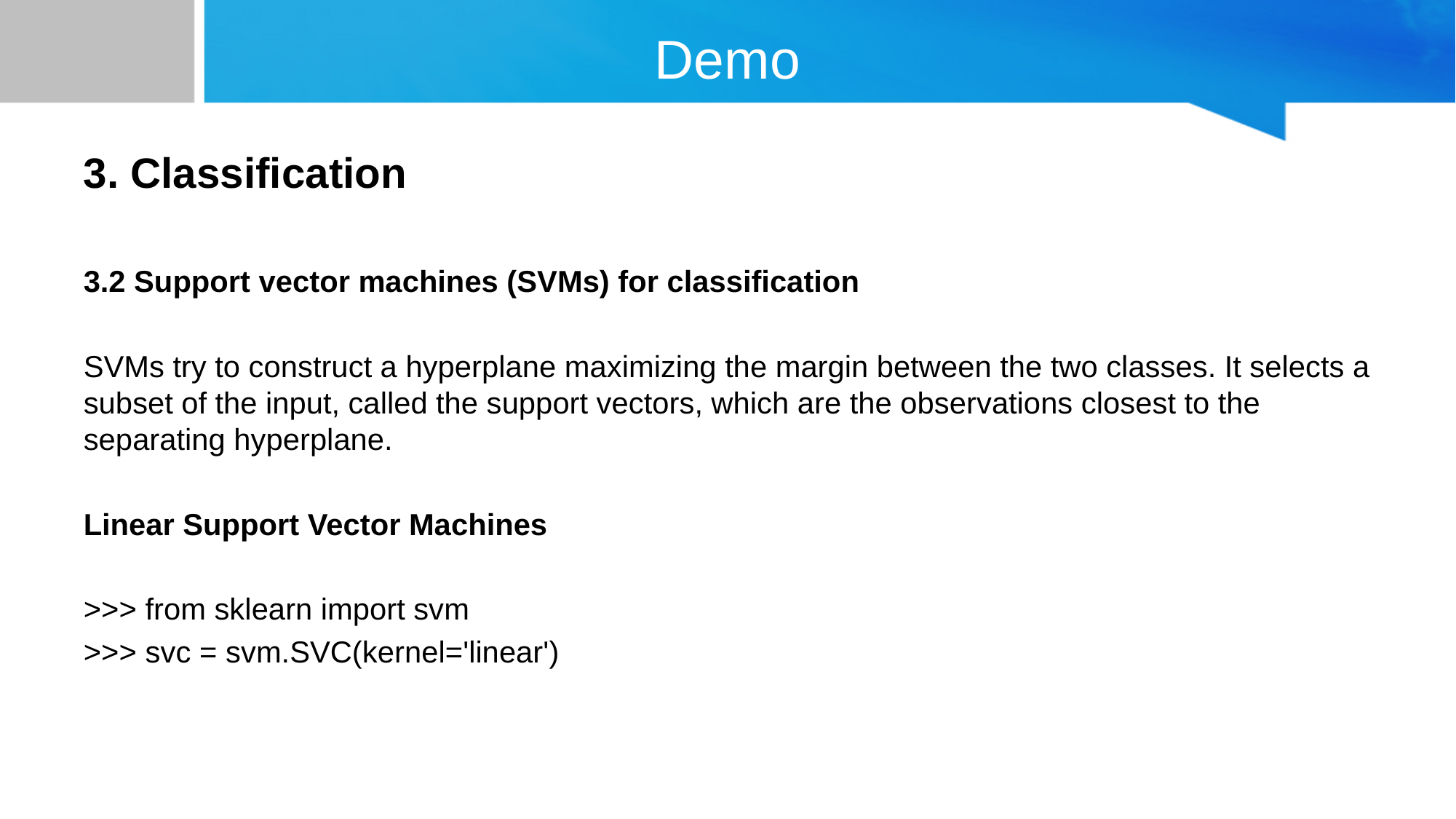

# Demo
3. Classification

3.2 Support vector machines (SVMs) for classification

SVMs try to construct a hyperplane maximizing the margin between the two classes. It selects a subset of the input, called the support vectors, which are the observations closest to the separating hyperplane.

Linear Support Vector Machines

>>> from sklearn import svm
>>> svc = svm.SVC(kernel='linear')